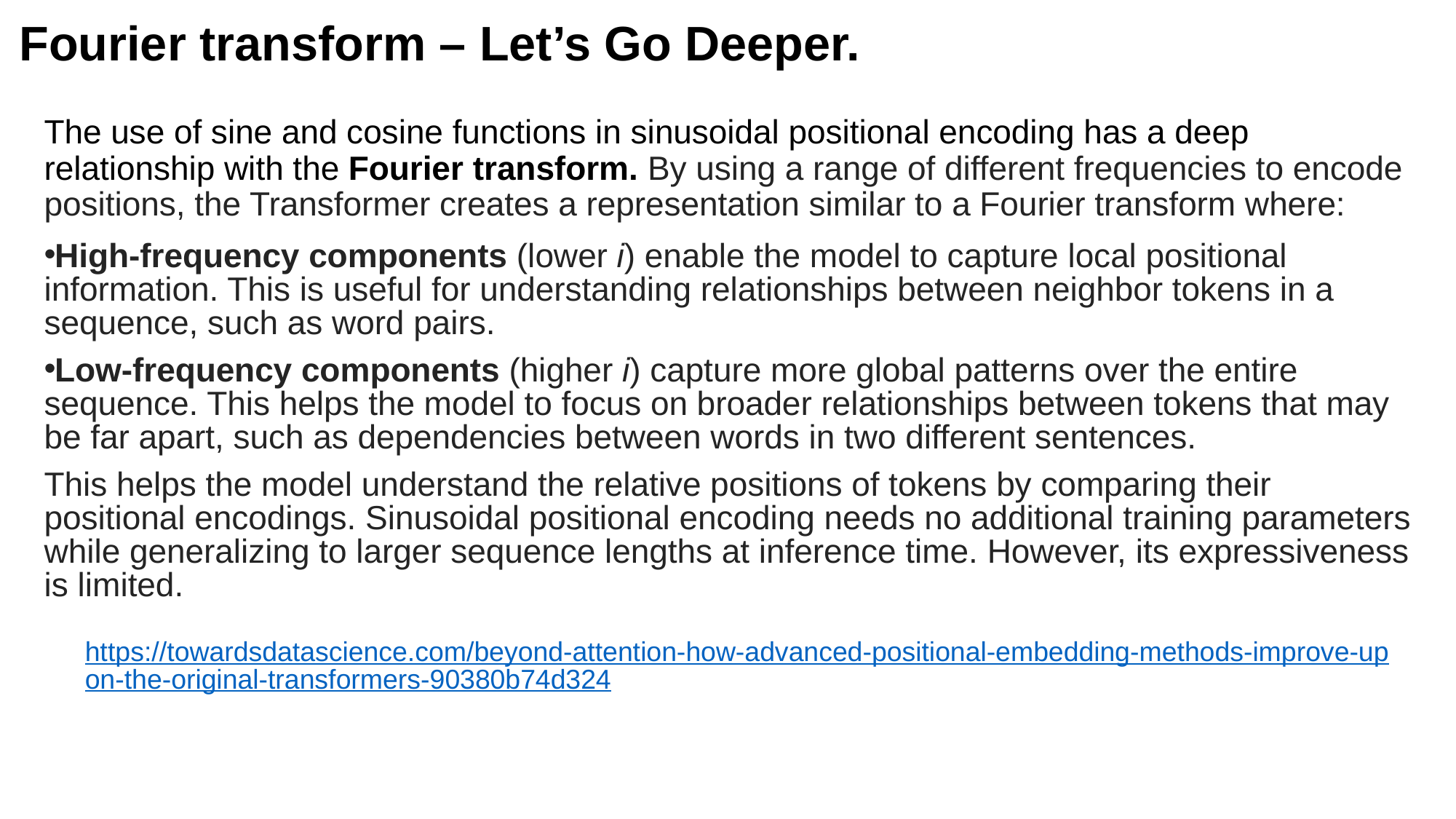

# Fourier transform – Let’s Go Deeper.
The use of sine and cosine functions in sinusoidal positional encoding has a deep relationship with the Fourier transform. By using a range of different frequencies to encode positions, the Transformer creates a representation similar to a Fourier transform where:
High-frequency components (lower i) enable the model to capture local positional information. This is useful for understanding relationships between neighbor tokens in a sequence, such as word pairs.
Low-frequency components (higher i) capture more global patterns over the entire sequence. This helps the model to focus on broader relationships between tokens that may be far apart, such as dependencies between words in two different sentences.
This helps the model understand the relative positions of tokens by comparing their positional encodings. Sinusoidal positional encoding needs no additional training parameters while generalizing to larger sequence lengths at inference time. However, its expressiveness is limited.

https://towardsdatascience.com/beyond-attention-how-advanced-positional-embedding-methods-improve-upon-the-original-transformers-90380b74d324